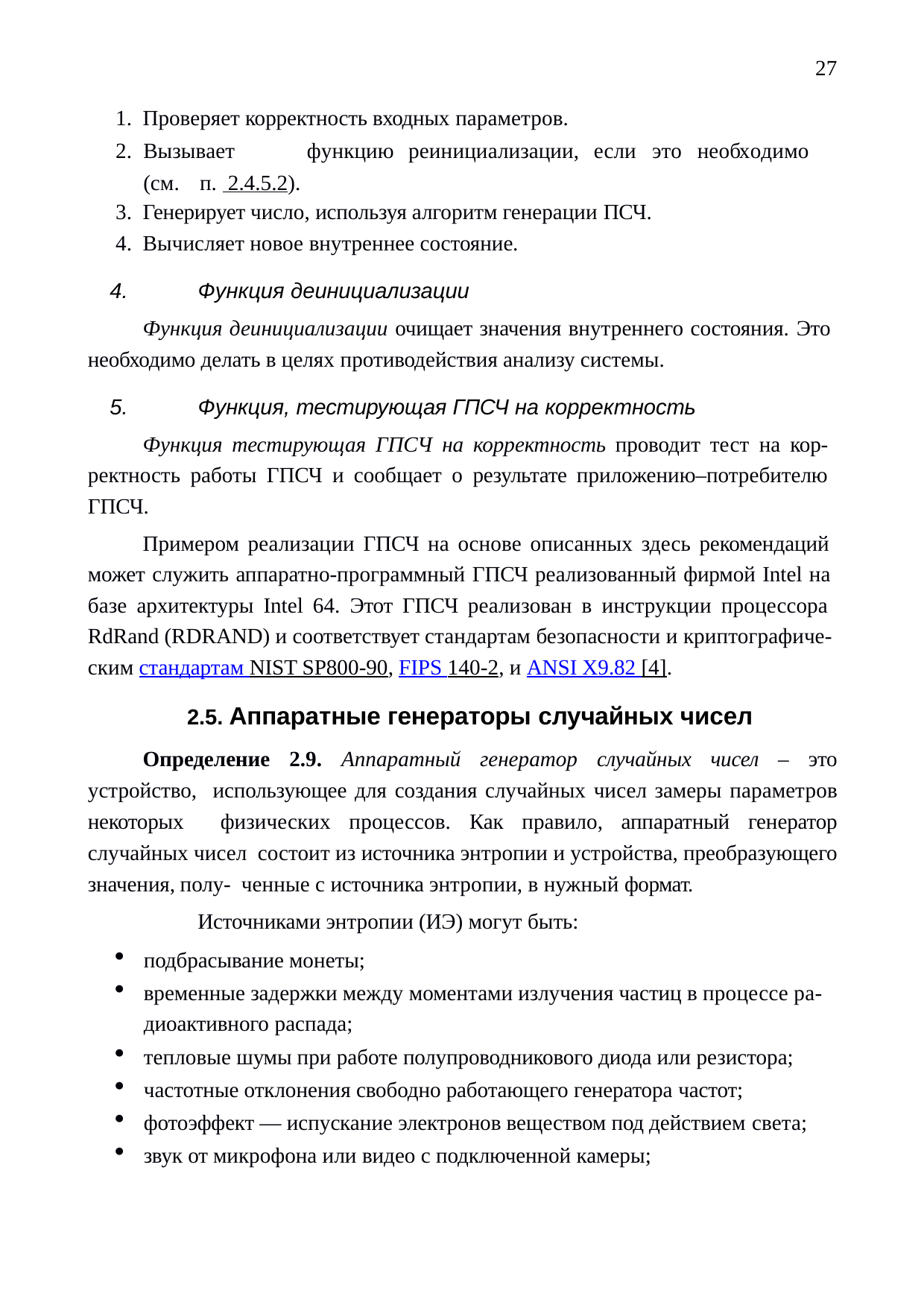

27

Проверяет корректность входных параметров.
Вызывает	функцию	реинициализации,	если	это	необходимо	(см.	п.  2.4.5.2).
Генерирует число, используя алгоритм генерации ПСЧ.
Вычисляет новое внутреннее состояние.

Функция деинициализации
Функция деинициализации очищает значения внутреннего состояния. Это  необходимо делать в целях противодействия анализу системы.

Функция, тестирующая ГПСЧ на корректность
Функция тестирующая ГПСЧ на корректность проводит тест на кор-  ректность работы ГПСЧ и сообщает о результате приложению–потребителю  ГПСЧ.
Примером реализации ГПСЧ на основе описанных здесь рекомендаций  может служить аппаратно-программный ГПСЧ реализованный фирмой Intel на  базе архитектуры Intel 64. Этот ГПСЧ реализован в инструкции процессора  RdRand (RDRAND) и соответствует стандартам безопасности и криптографиче-  ским стандартам NIST SP800-90, FIPS 140-2, и ANSI X9.82 [4].
2.5. Аппаратные генераторы случайных чисел
Определение 2.9. Аппаратный генератор случайных чисел – это устройство,  использующее для создания случайных чисел замеры параметров некоторых  физических процессов. Как правило, аппаратный генератор случайных чисел  состоит из источника энтропии и устройства, преобразующего значения, полу-  ченные с источника энтропии, в нужный формат.
Источниками энтропии (ИЭ) могут быть:
подбрасывание монеты;
временные задержки между моментами излучения частиц в процессе ра-  диоактивного распада;
тепловые шумы при работе полупроводникового диода или резистора;
частотные отклонения свободно работающего генератора частот;
фотоэффект — испускание электронов веществом под действием света;
звук от микрофона или видео с подключенной камеры;